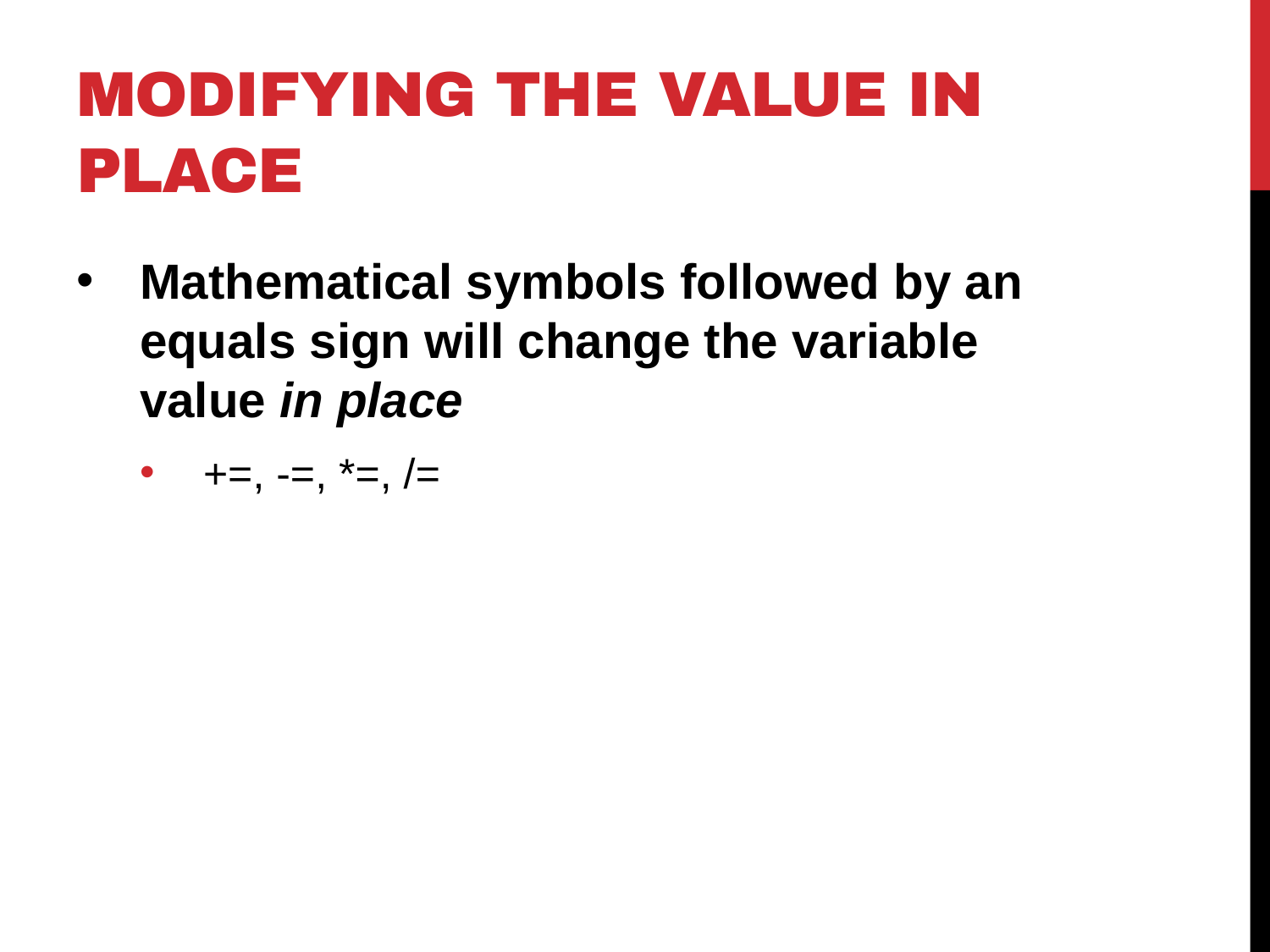

# Modifying the value in place
Mathematical symbols followed by an equals sign will change the variable value in place
+=, -=, *=, /=